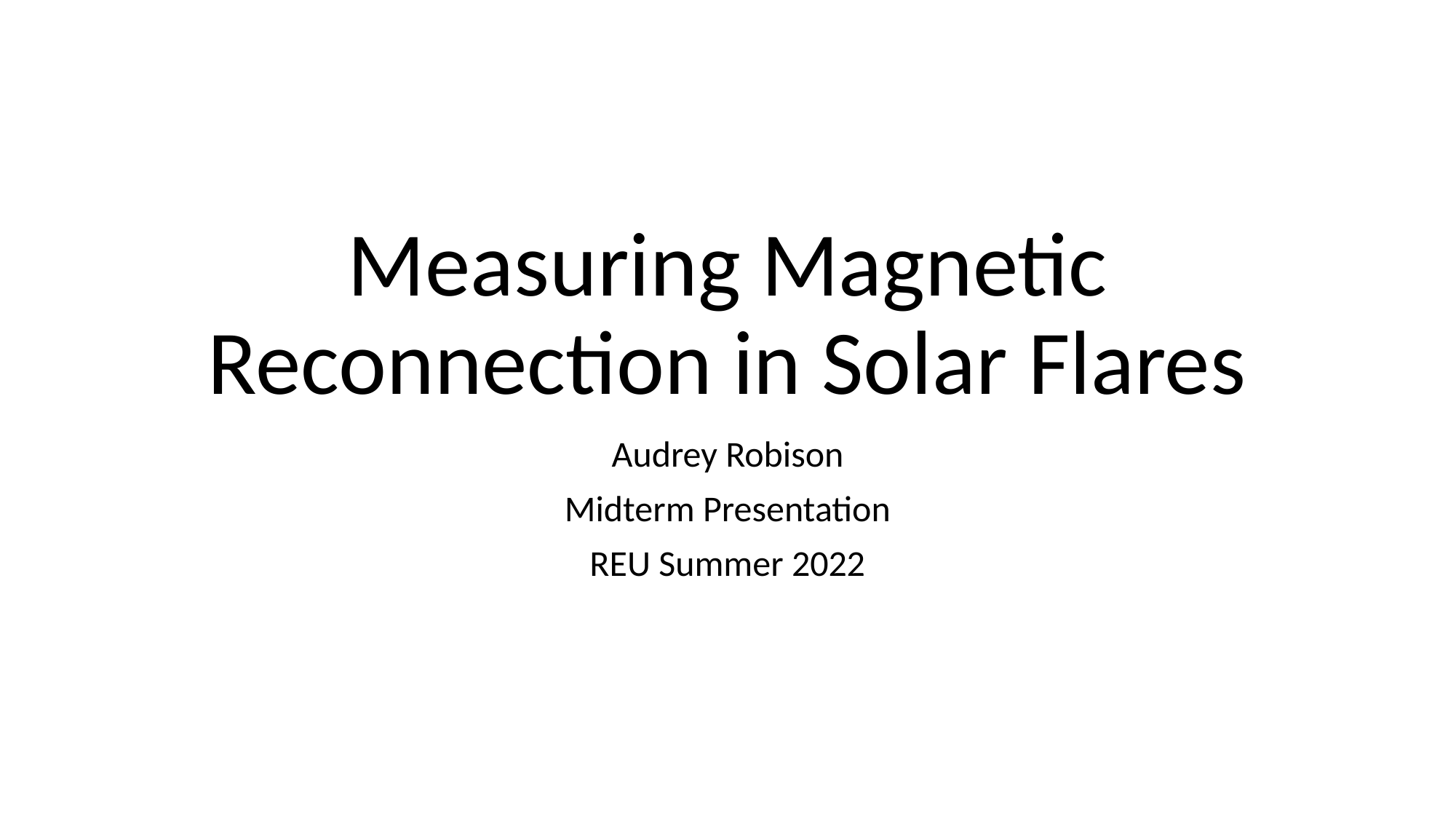

# Measuring Magnetic Reconnection in Solar Flares
Audrey Robison
Midterm Presentation
REU Summer 2022